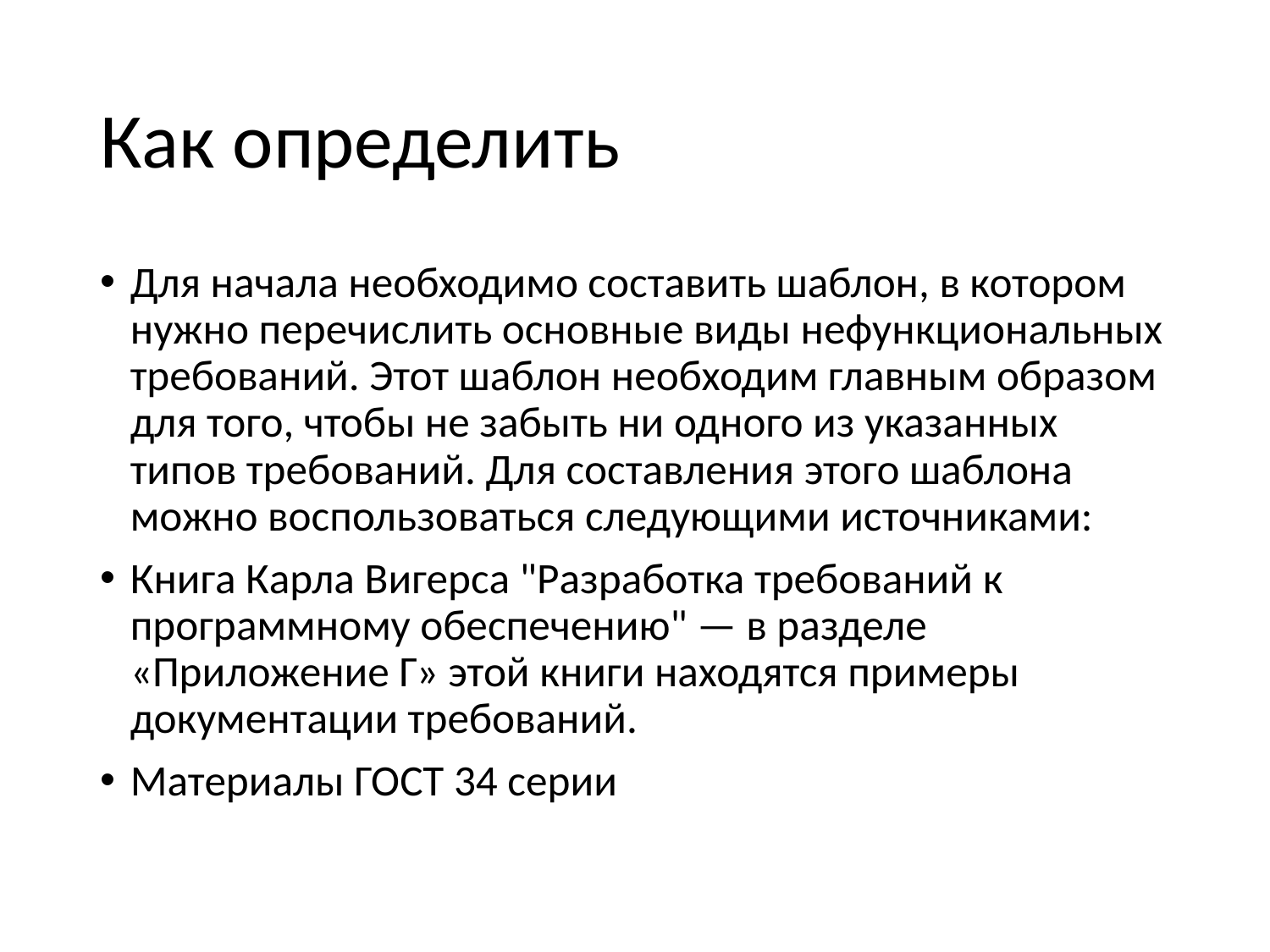

# Как определить
Для начала необходимо составить шаблон, в котором нужно перечислить основные виды нефункциональных требований. Этот шаблон необходим главным образом для того, чтобы не забыть ни одного из указанных типов требований. Для составления этого шаблона можно воспользоваться следующими источниками:
Книга Карла Вигерса "Разработка требований к программному обеспечению" — в разделе «Приложение Г» этой книги находятся примеры документации требований.
Материалы ГОСТ 34 серии